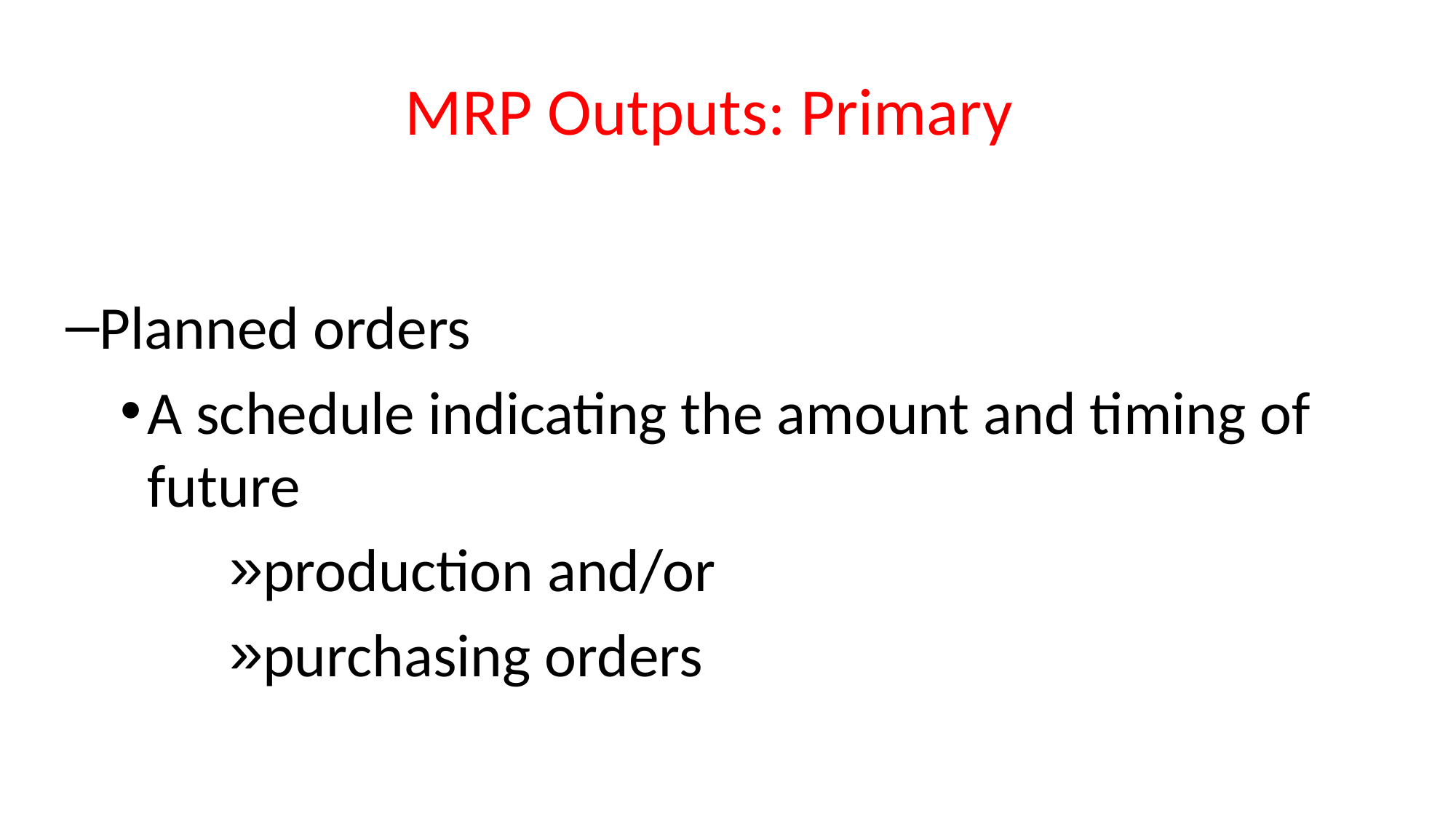

# MRP Outputs: Primary
Planned orders
A schedule indicating the amount and timing of future
production and/or
purchasing orders